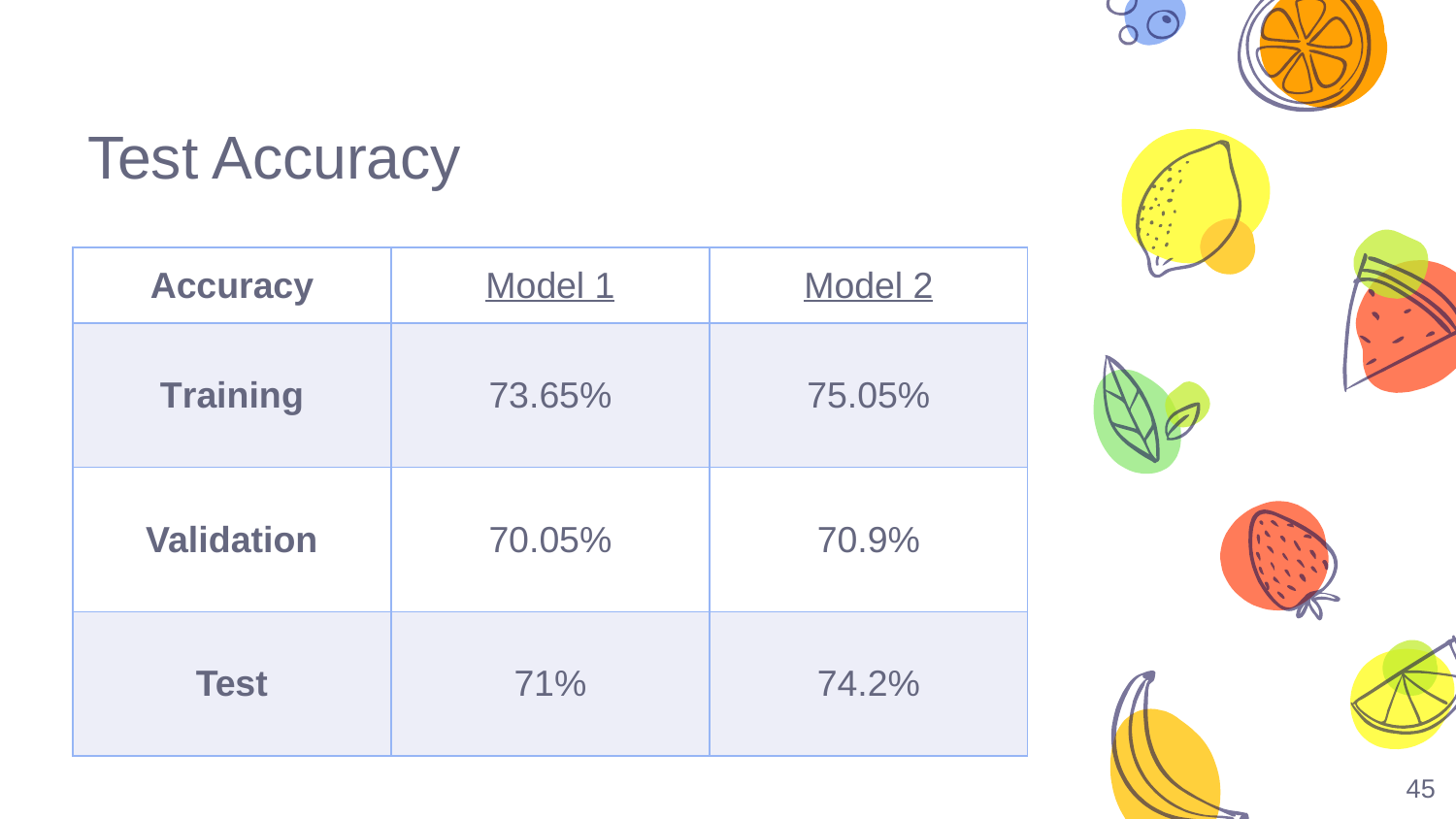

# Test Accuracy
| Accuracy | Model 1 | Model 2 |
| --- | --- | --- |
| Training | 73.65% | 75.05% |
| Validation | 70.05% | 70.9% |
| Test | 71% | 74.2% |
45